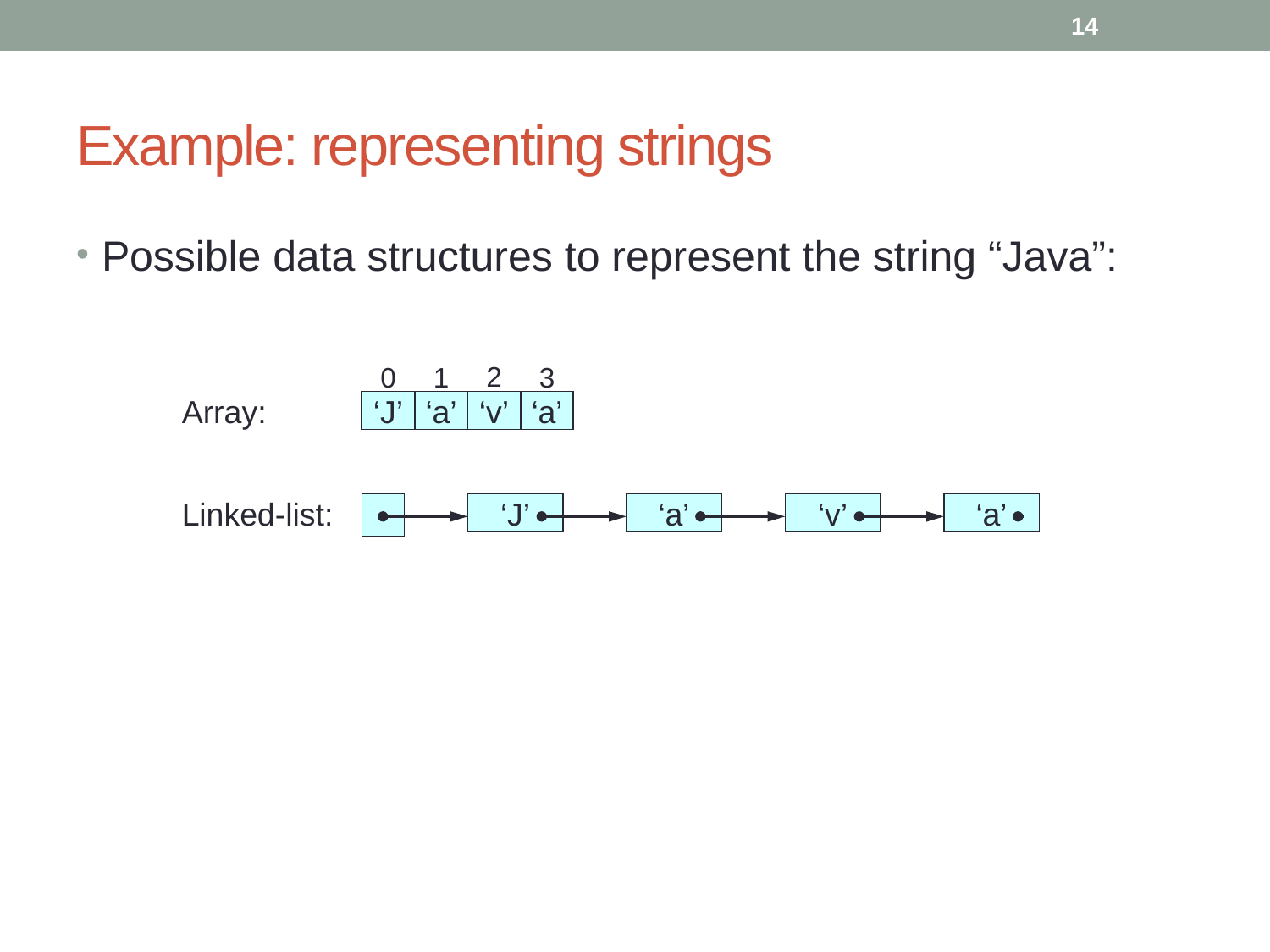

14
# Example: representing strings
Possible data structures to represent the string “Java”:
2
1
3
0
Array:
‘J’
‘a’
‘v’
‘a’
Linked-list:

‘J’
‘a’
‘v’
‘a’